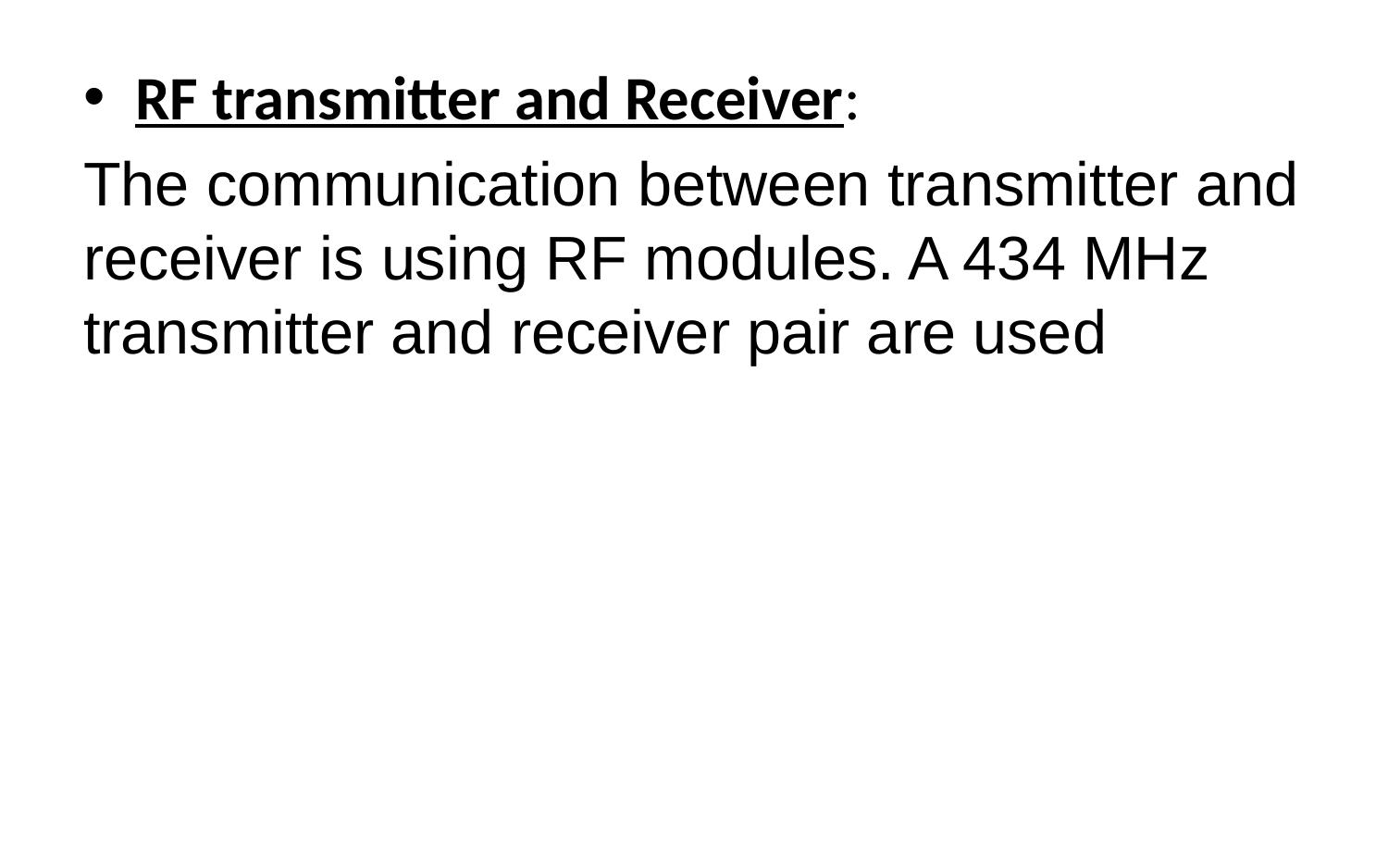

RF transmitter and Receiver:
The communication between transmitter and receiver is using RF modules. A 434 MHz transmitter and receiver pair are used